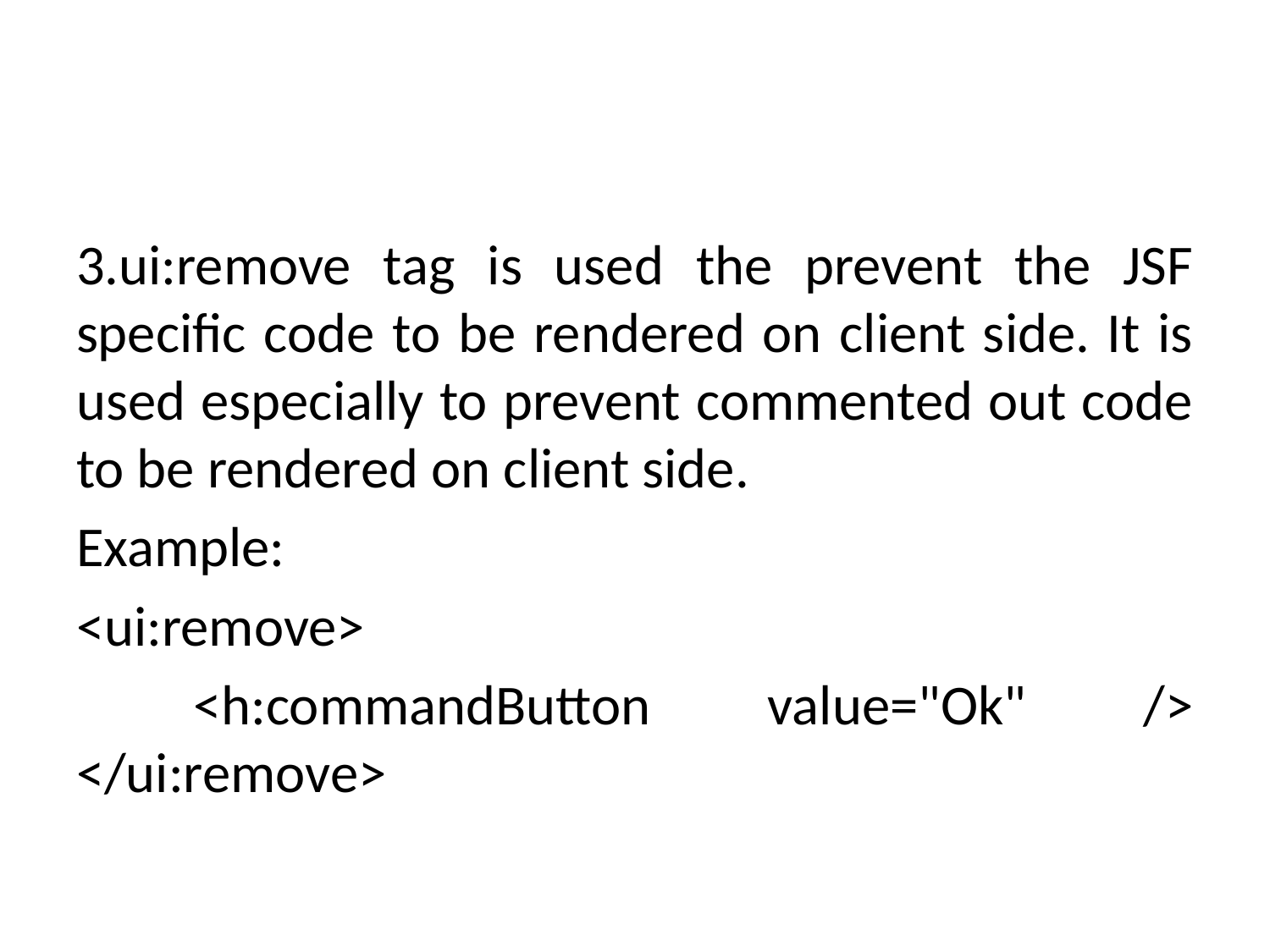

#
3.ui:remove tag is used the prevent the JSF specific code to be rendered on client side. It is used especially to prevent commented out code to be rendered on client side.
Example:
<ui:remove>
 <h:commandButton value="Ok" /> </ui:remove>